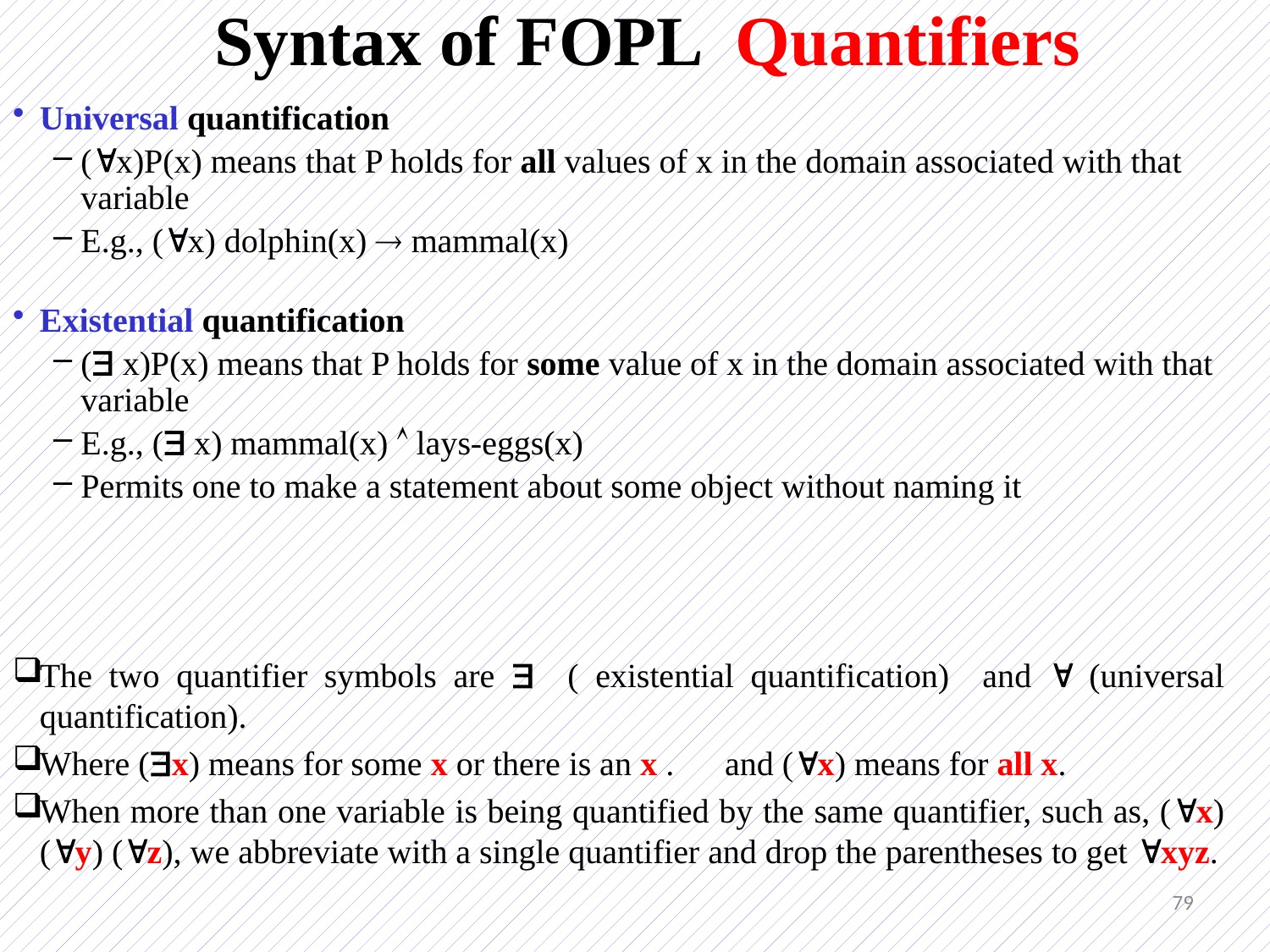

# Syntax of FOPL  Quantifiers
Universal quantification
(∀x)P(x) means that P holds for all values of x in the domain associated with that variable
E.g., (∀x) dolphin(x) → mammal(x)

Existential quantification
(∃ x)P(x) means that P holds for some value of x in the domain associated with that variable
E.g., (∃ x) mammal(x) ∧ lays-eggs(x)
Permits one to make a statement about some object without naming it

The two quantifier symbols are ∃  ( existential quantification)  and ∀ (universal quantification).
Where (∃x) means for some x or there is an x .      and (∀x) means for all x.
When more than one variable is being quantified by the same quantifier, such as, (∀x) (∀y) (∀z), we abbreviate with a single quantifier and drop the parentheses to get ∀xyz.
79